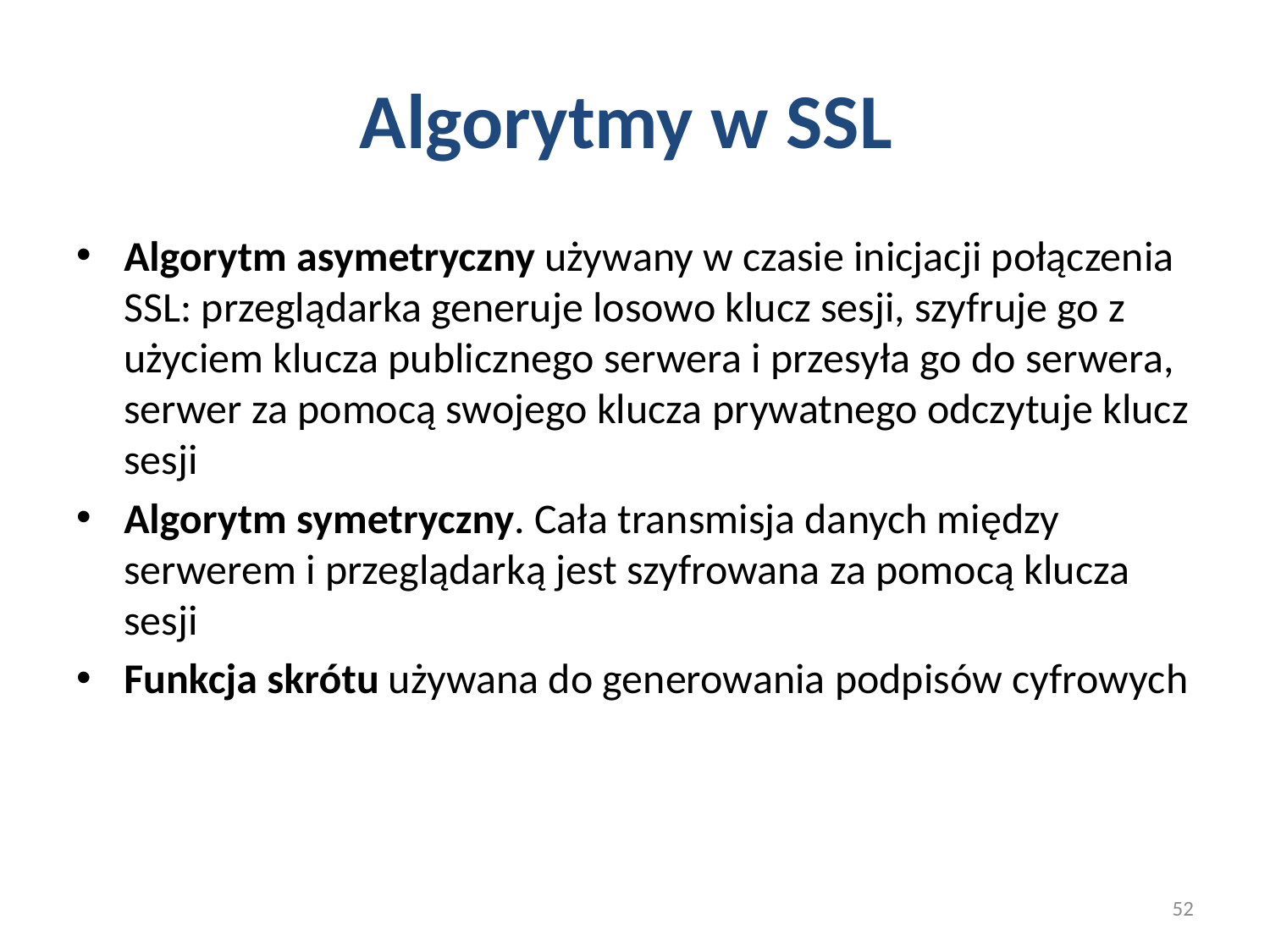

# Algorytmy w SSL
Algorytm asymetryczny używany w czasie inicjacji połączenia SSL: przeglądarka generuje losowo klucz sesji, szyfruje go z użyciem klucza publicznego serwera i przesyła go do serwera, serwer za pomocą swojego klucza prywatnego odczytuje klucz sesji
Algorytm symetryczny. Cała transmisja danych między serwerem i przeglądarką jest szyfrowana za pomocą klucza sesji
Funkcja skrótu używana do generowania podpisów cyfrowych
52